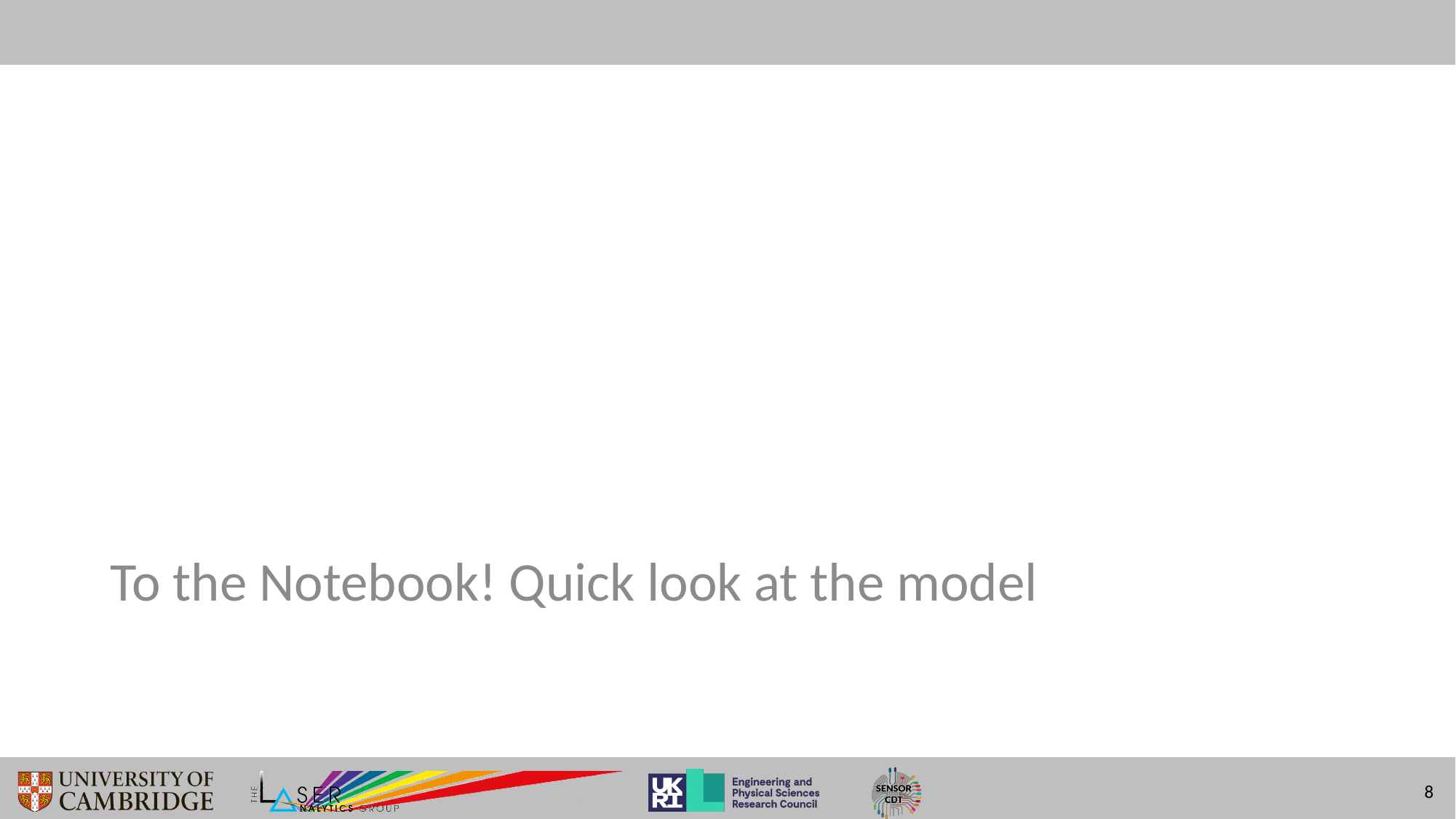

#
To the Notebook! Quick look at the model
8